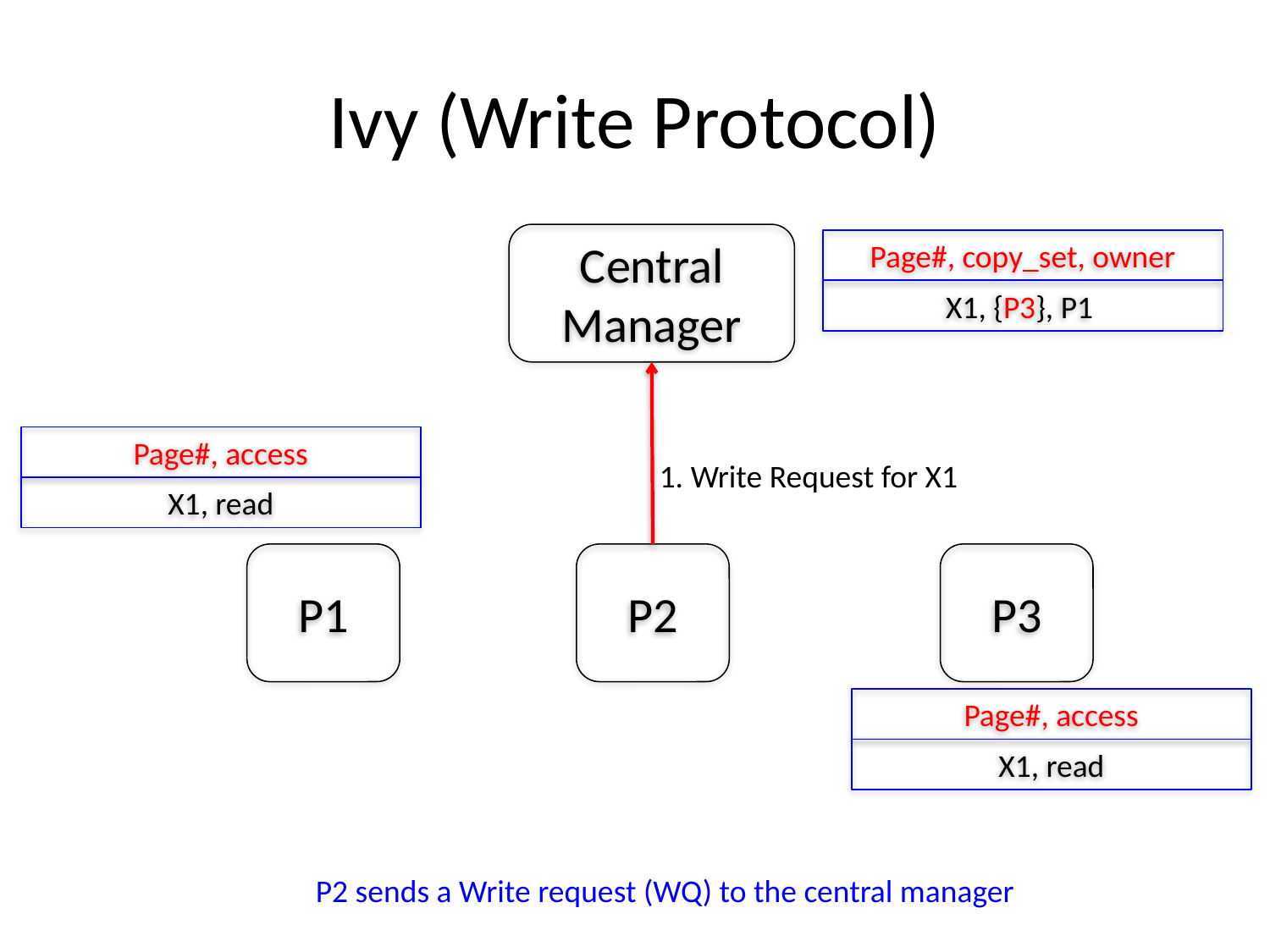

# Ivy (Write Protocol)
Central Manager
Page#, copy_set, owner
X1, {P3}, P1
Page#, access
1. Write Request for X1
X1, read
P1
P2
P3
Page#, access
X1, read
P2 sends a Write request (WQ) to the central manager